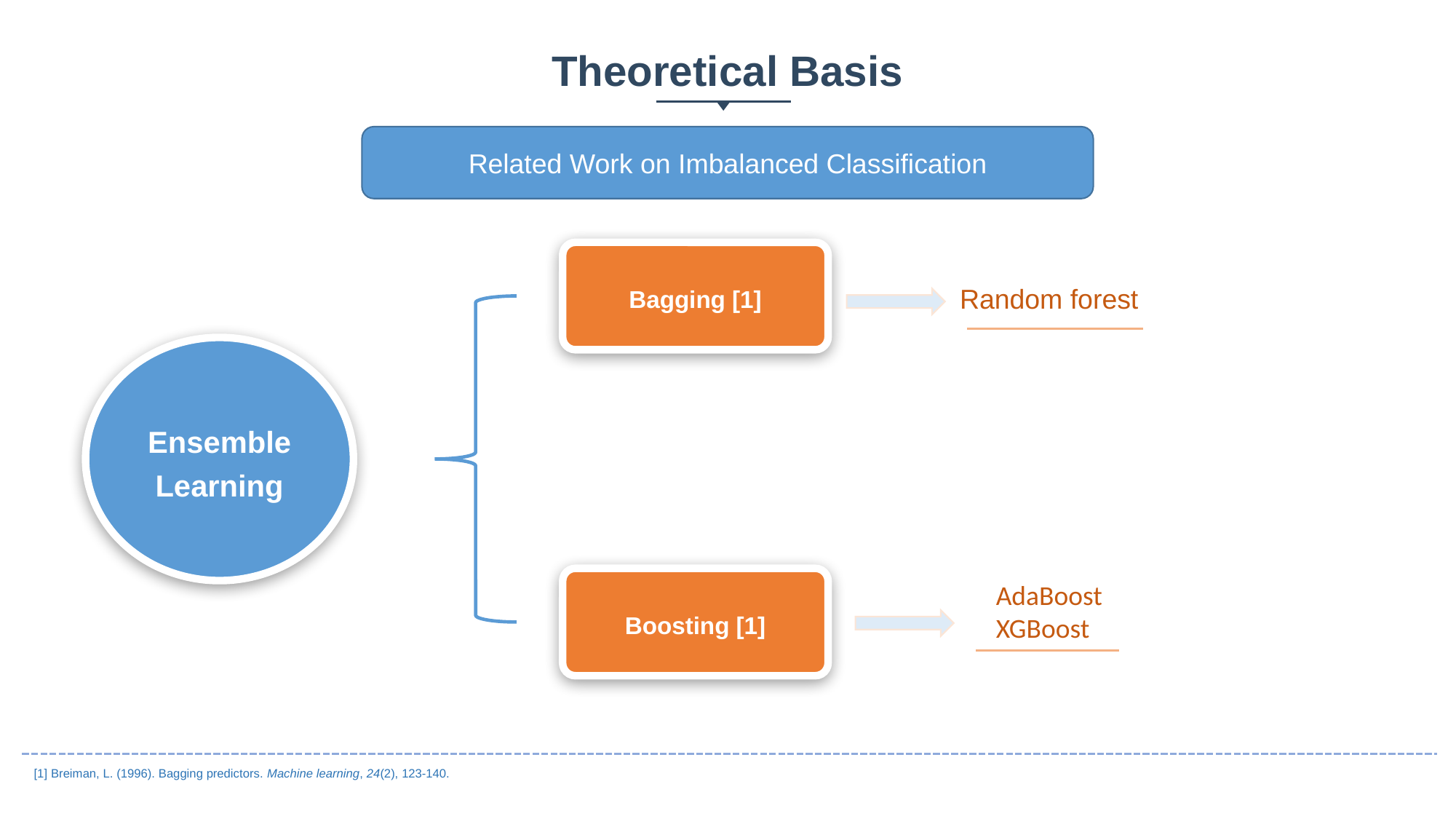

Theoretical Basis
Related Work on Imbalanced Classification
Bagging [1]
Random forest

Ensemble Learning
Boosting [1]
AdaBoost
XGBoost

[1] Breiman, L. (1996). Bagging predictors. Machine learning, 24(2), 123-140.